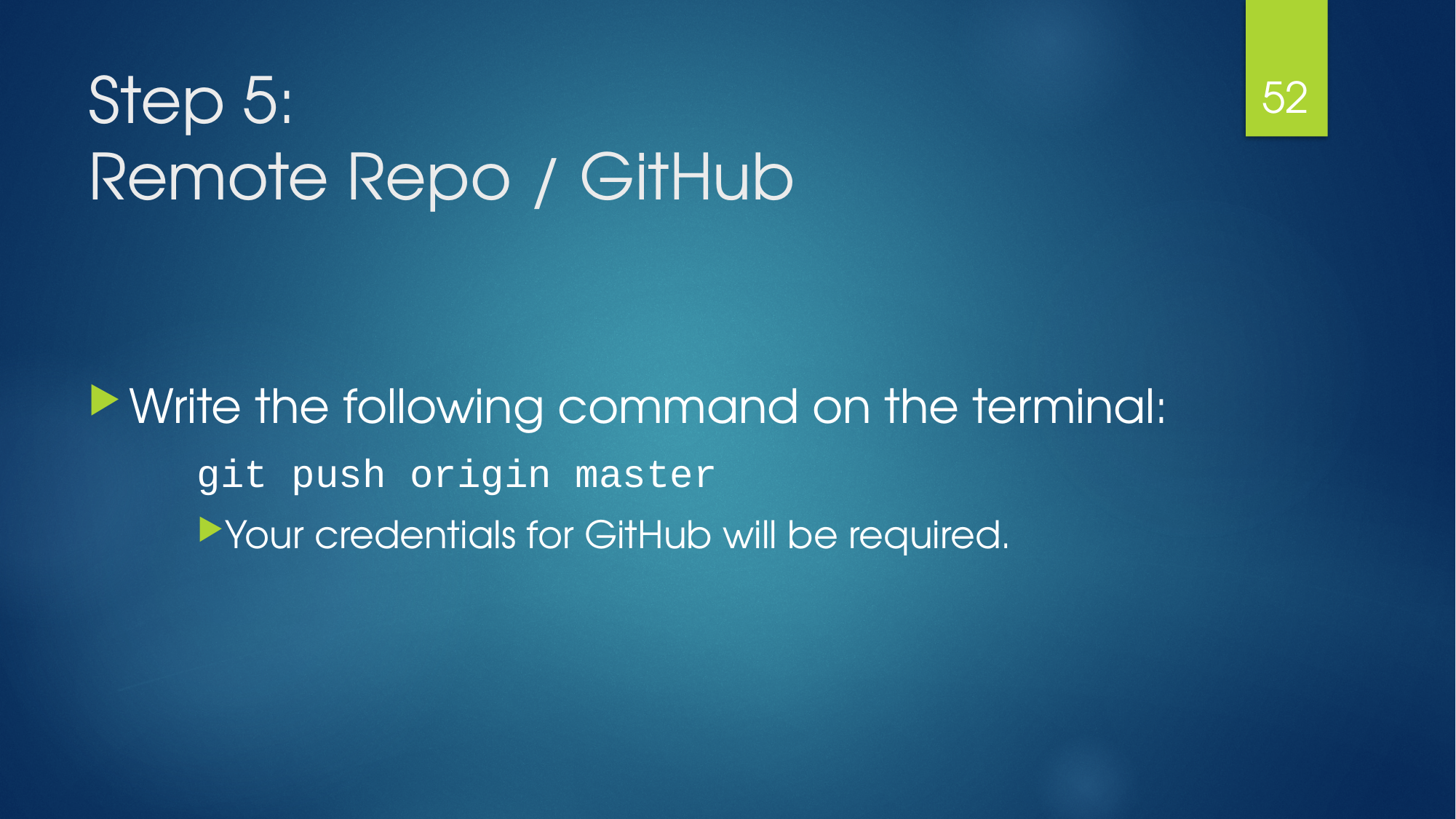

52
# Step 5: Remote Repo / GitHub
Write the following command on the terminal:
	git push origin master
Your credentials for GitHub will be required.